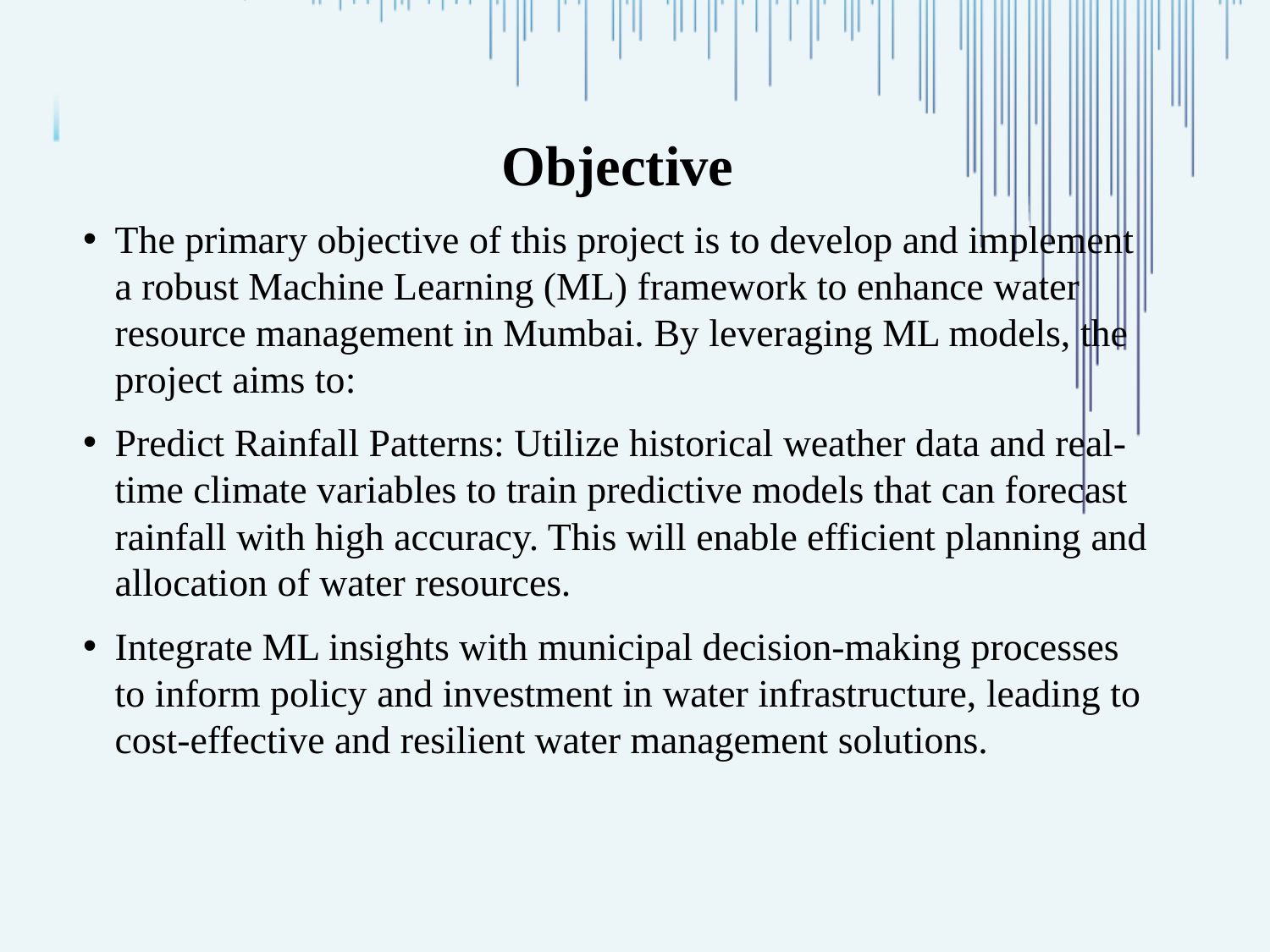

Objective
The primary objective of this project is to develop and implement a robust Machine Learning (ML) framework to enhance water resource management in Mumbai. By leveraging ML models, the project aims to:
Predict Rainfall Patterns: Utilize historical weather data and real-time climate variables to train predictive models that can forecast rainfall with high accuracy. This will enable efficient planning and allocation of water resources.
Integrate ML insights with municipal decision-making processes to inform policy and investment in water infrastructure, leading to cost-effective and resilient water management solutions.